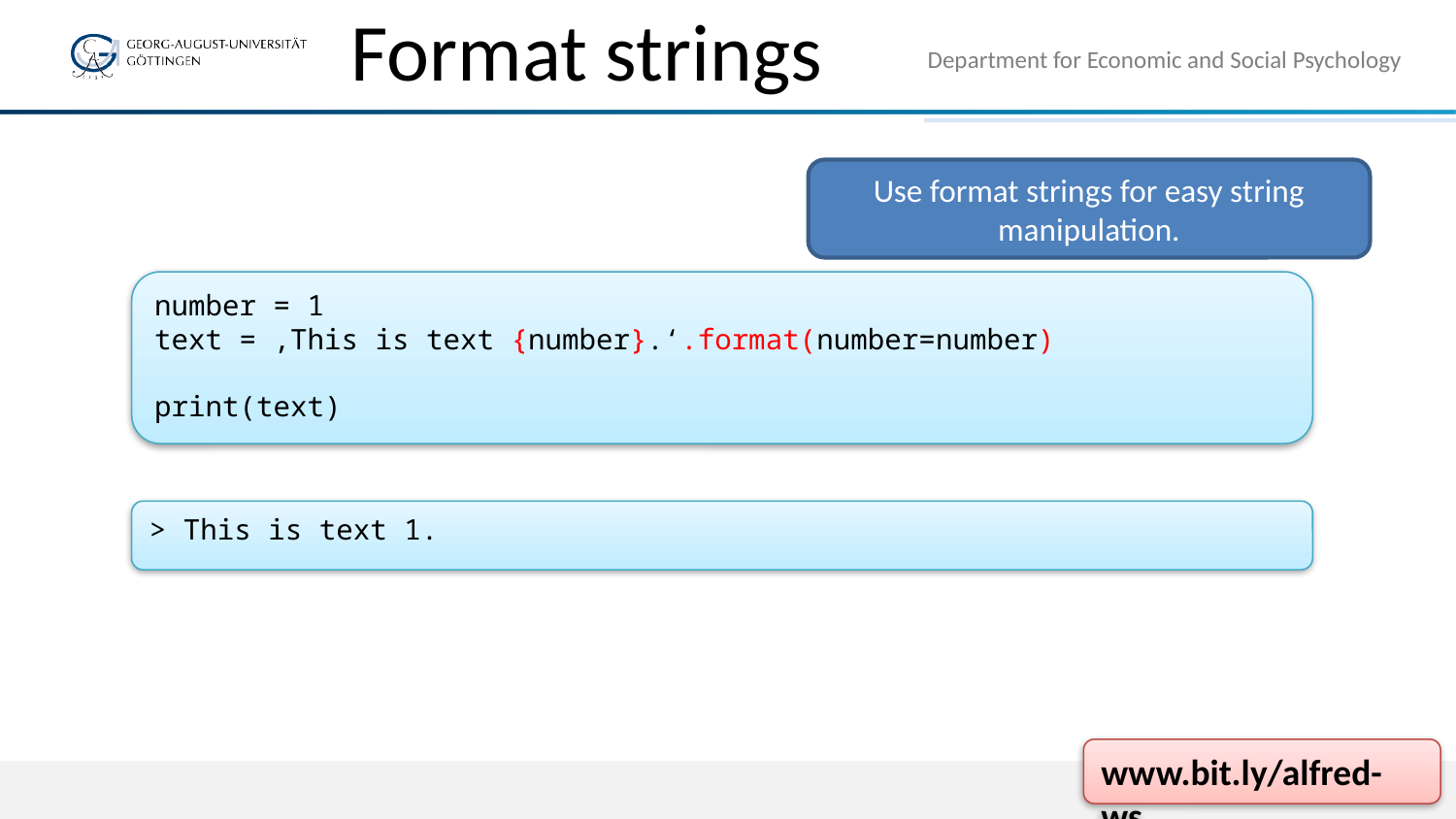

# Format strings
Department for Economic and Social Psychology
Use format strings for easy string manipulation.
number = 1
text = ‚This is text {number}.‘.format(number=number)

print(text)
> This is text 1.
www.bit.ly/alfred-ws